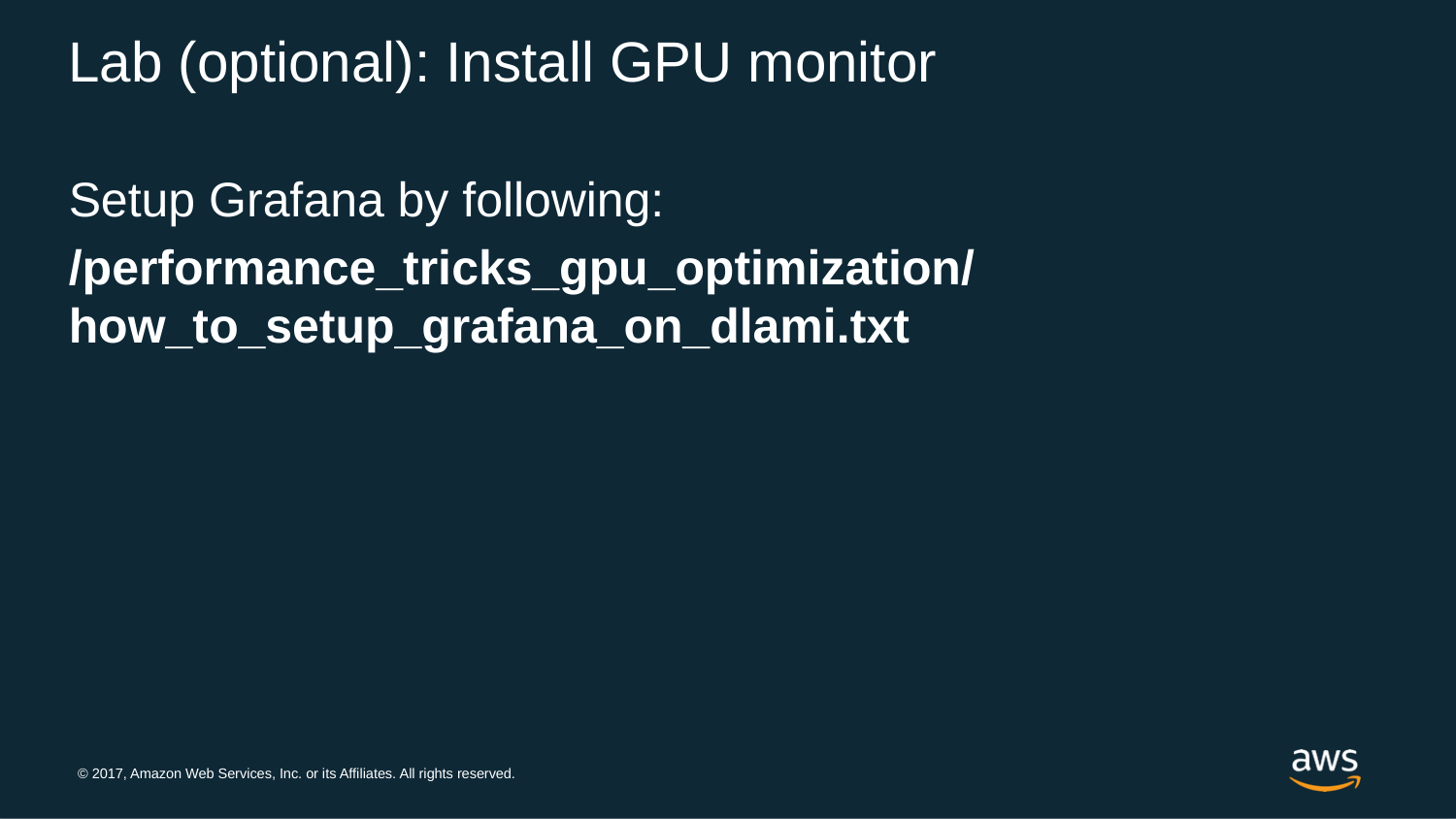

# Lab (optional): Install GPU monitor
Setup Grafana by following:
/performance_tricks_gpu_optimization/how_to_setup_grafana_on_dlami.txt